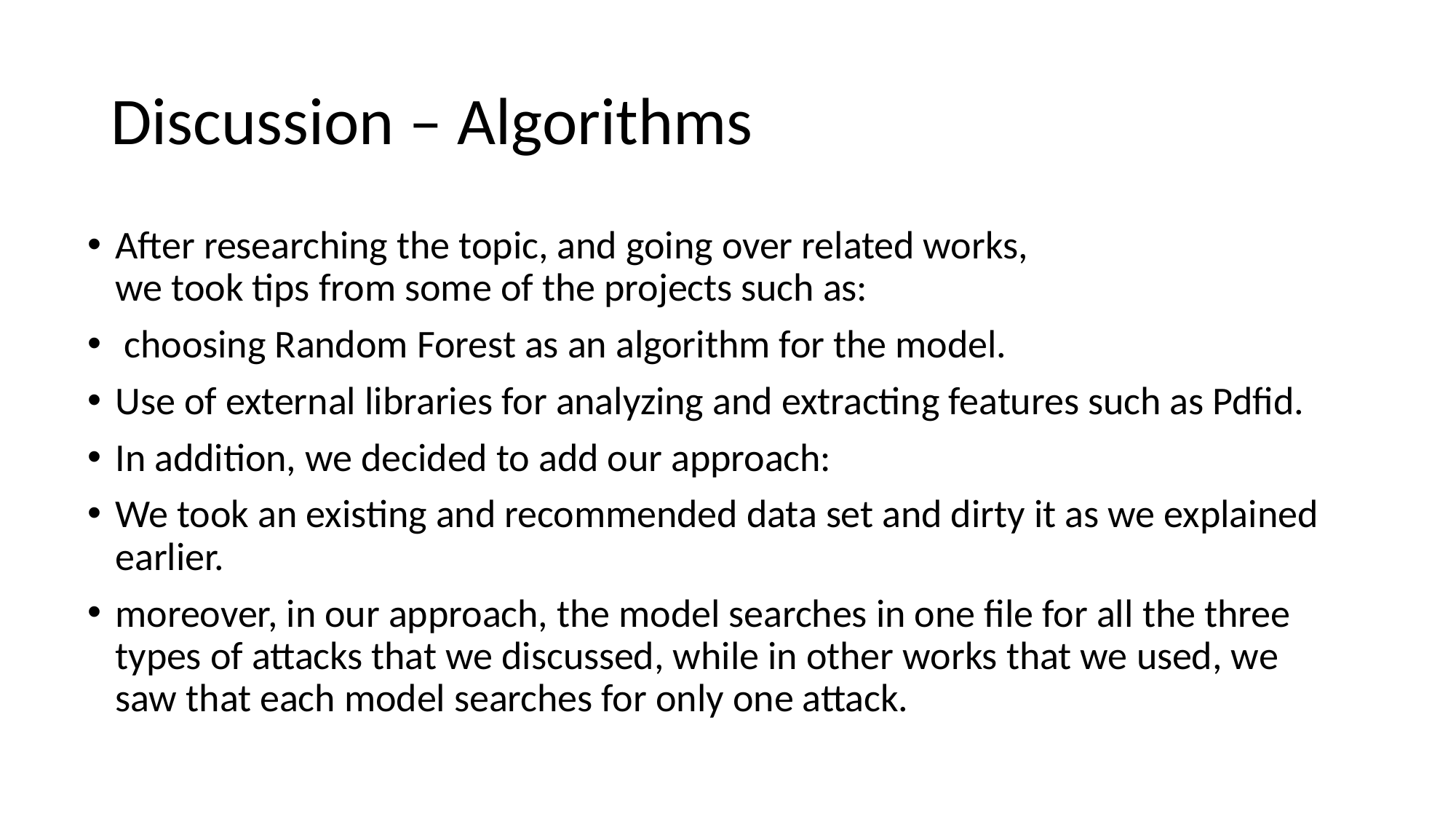

# Discussion – Algorithms
After researching the topic, and going over related works,
we took tips from some of the projects such as:
 choosing Random Forest as an algorithm for the model.
Use of external libraries for analyzing and extracting features such as Pdfid.
In addition, we decided to add our approach:
We took an existing and recommended data set and dirty it as we explained earlier.
moreover, in our approach, the model searches in one file for all the three types of attacks that we discussed, while in other works that we used, we saw that each model searches for only one attack.